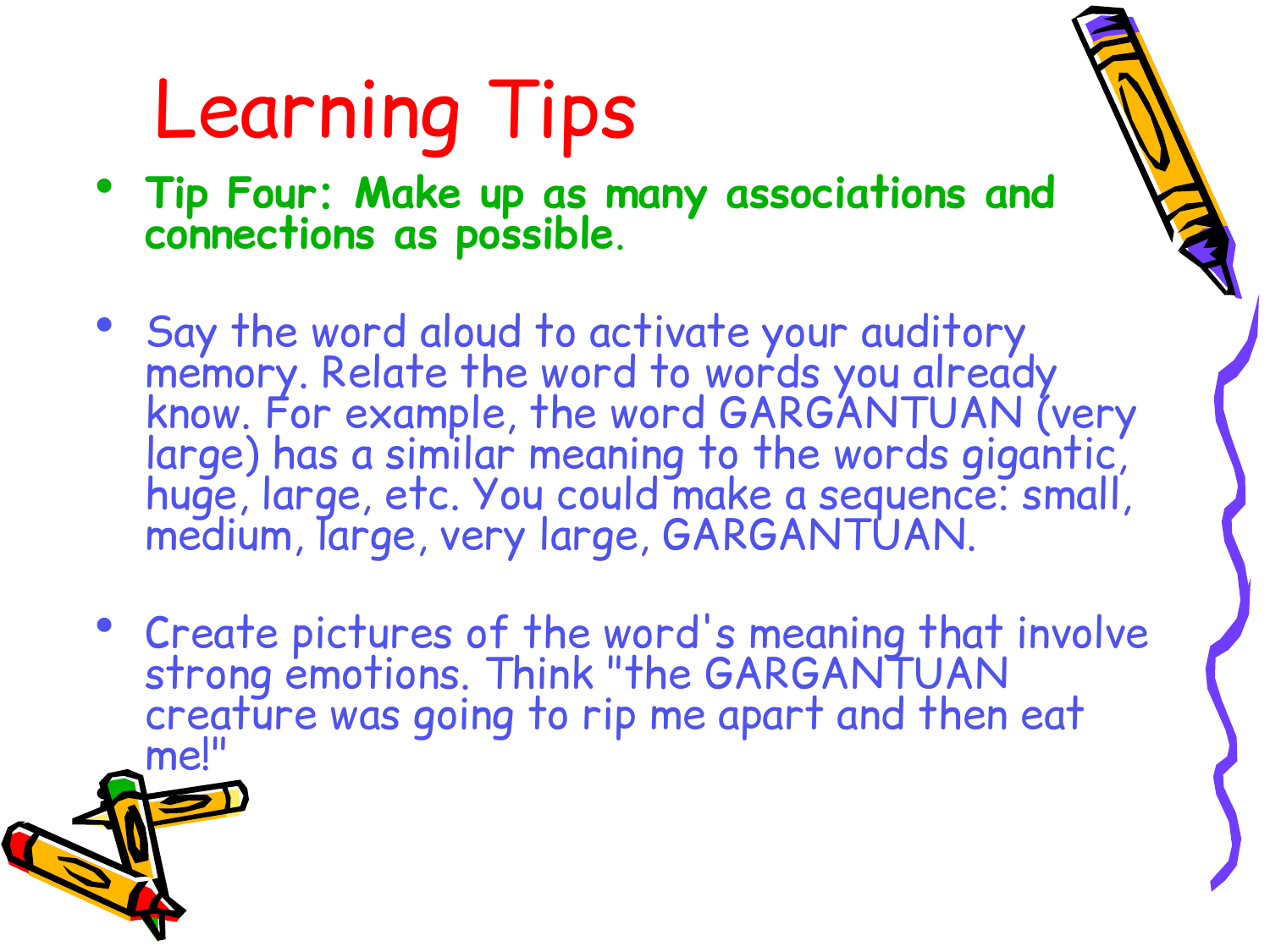

# Learning Tips
Tip Four: Make up as many associations and connections as possible.

Say the word aloud to activate your auditory memory. Relate the word to words you already know. For example, the word GARGANTUAN (very large) has a similar meaning to the words gigantic, huge, large, etc. You could make a sequence: small, medium, large, very large, GARGANTUAN.

Create pictures of the word's meaning that involve strong emotions. Think "the GARGANTUAN creature was going to rip me apart and then eat me!"